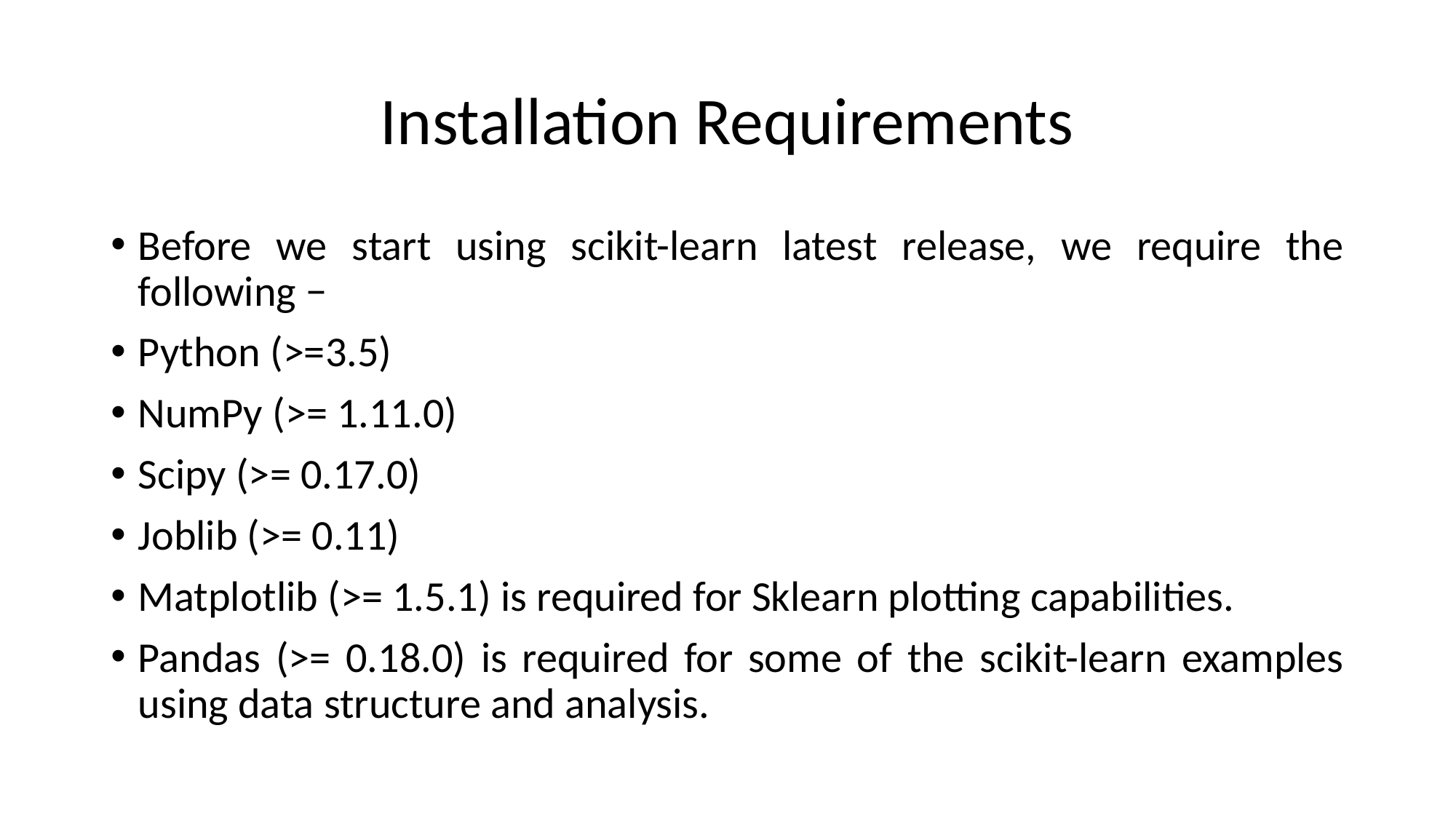

# Installation Requirements
Before we start using scikit-learn latest release, we require the following −
Python (>=3.5)
NumPy (>= 1.11.0)
Scipy (>= 0.17.0)
Joblib (>= 0.11)
Matplotlib (>= 1.5.1) is required for Sklearn plotting capabilities.
Pandas (>= 0.18.0) is required for some of the scikit-learn examples using data structure and analysis.